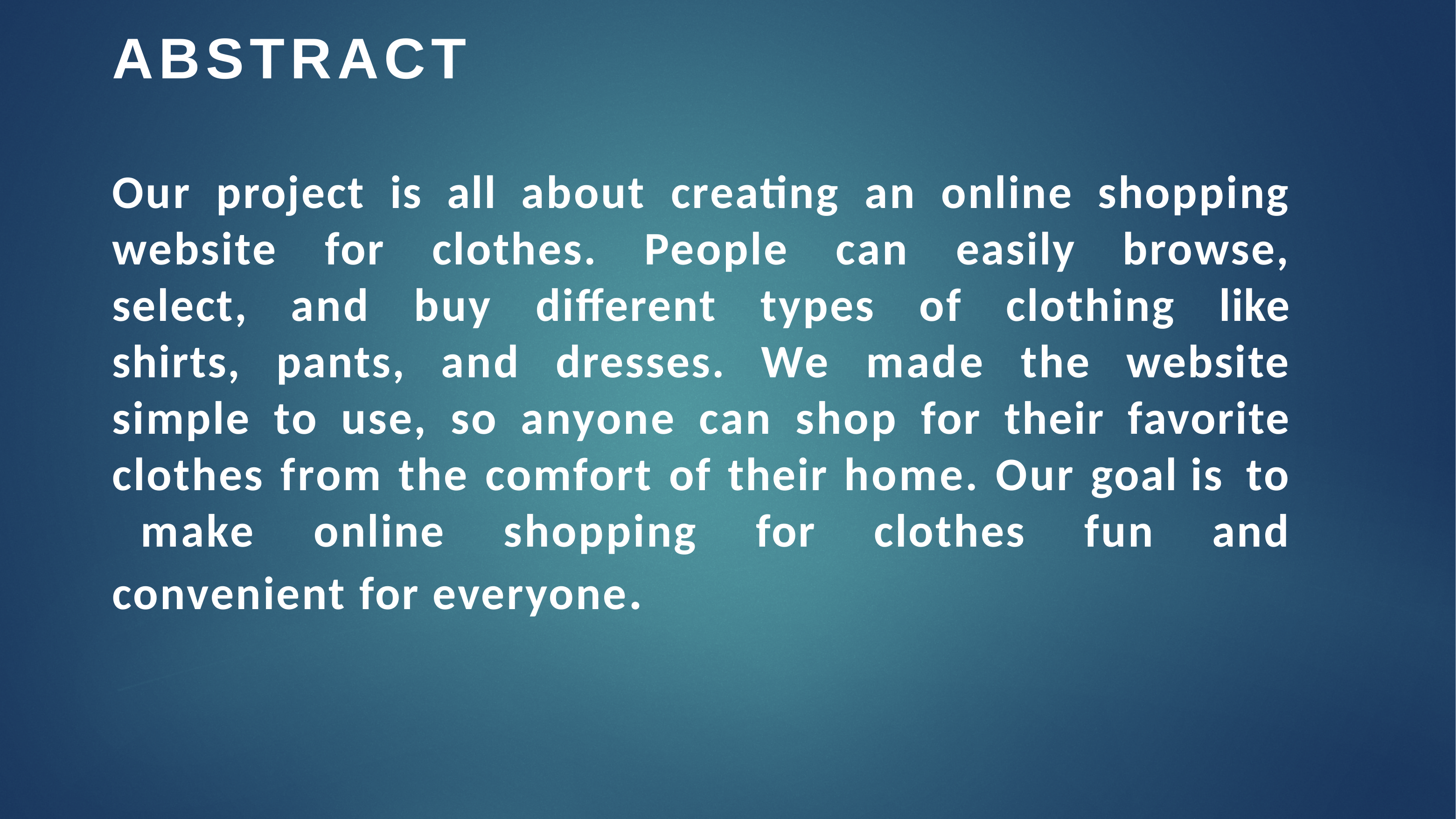

ABSTRACT

Our project is all about creating an online shopping website  for  clothes.  People  can  easily  browse, select,  and  buy  different  types  of  clothing  like shirts, pants, and dresses. We made the website simple to use, so anyone can shop for their favorite clothes from the comfort of their home. Our goal is  to  make  online  shopping  for  clothes  fun  and convenient for everyone.